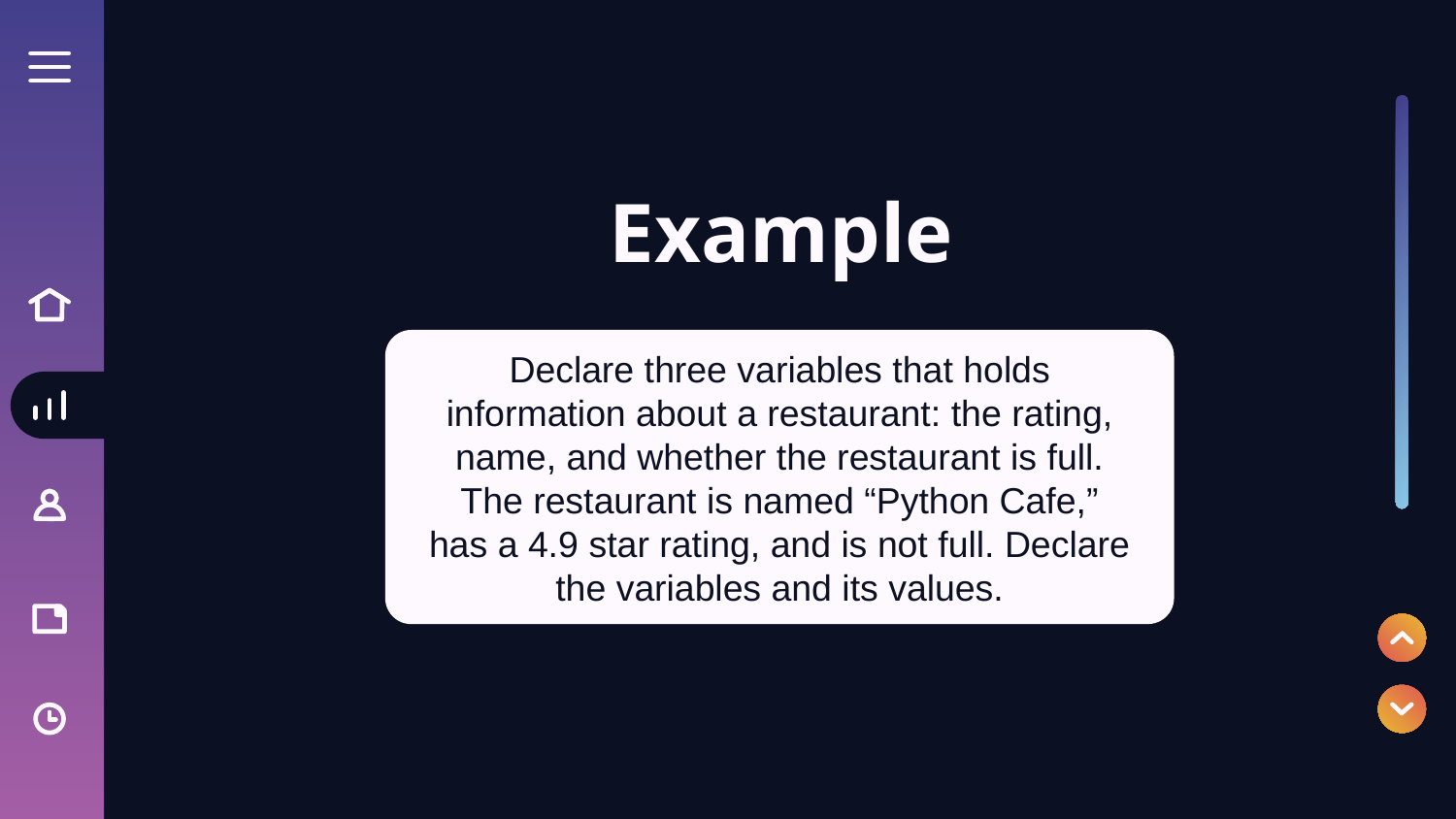

# Example

Declare three variables that holds information about a restaurant: the rating, name, and whether the restaurant is full. The restaurant is named “Python Cafe,” has a 4.9 star rating, and is not full. Declare the variables and its values.